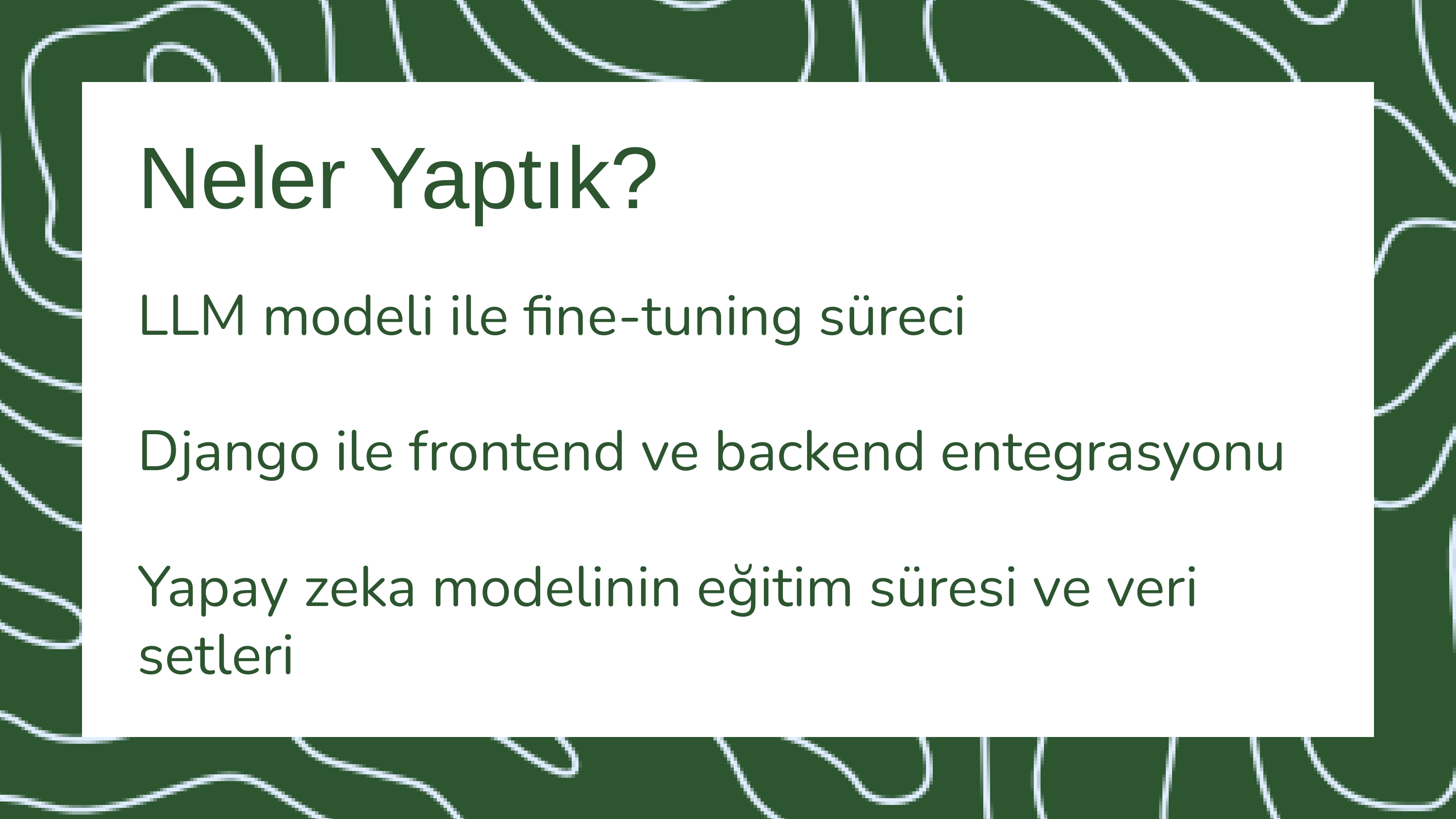

Neler Yaptık?
LLM modeli ile fine-tuning süreci

Django ile frontend ve backend entegrasyonu

Yapay zeka modelinin eğitim süresi ve veri setleri